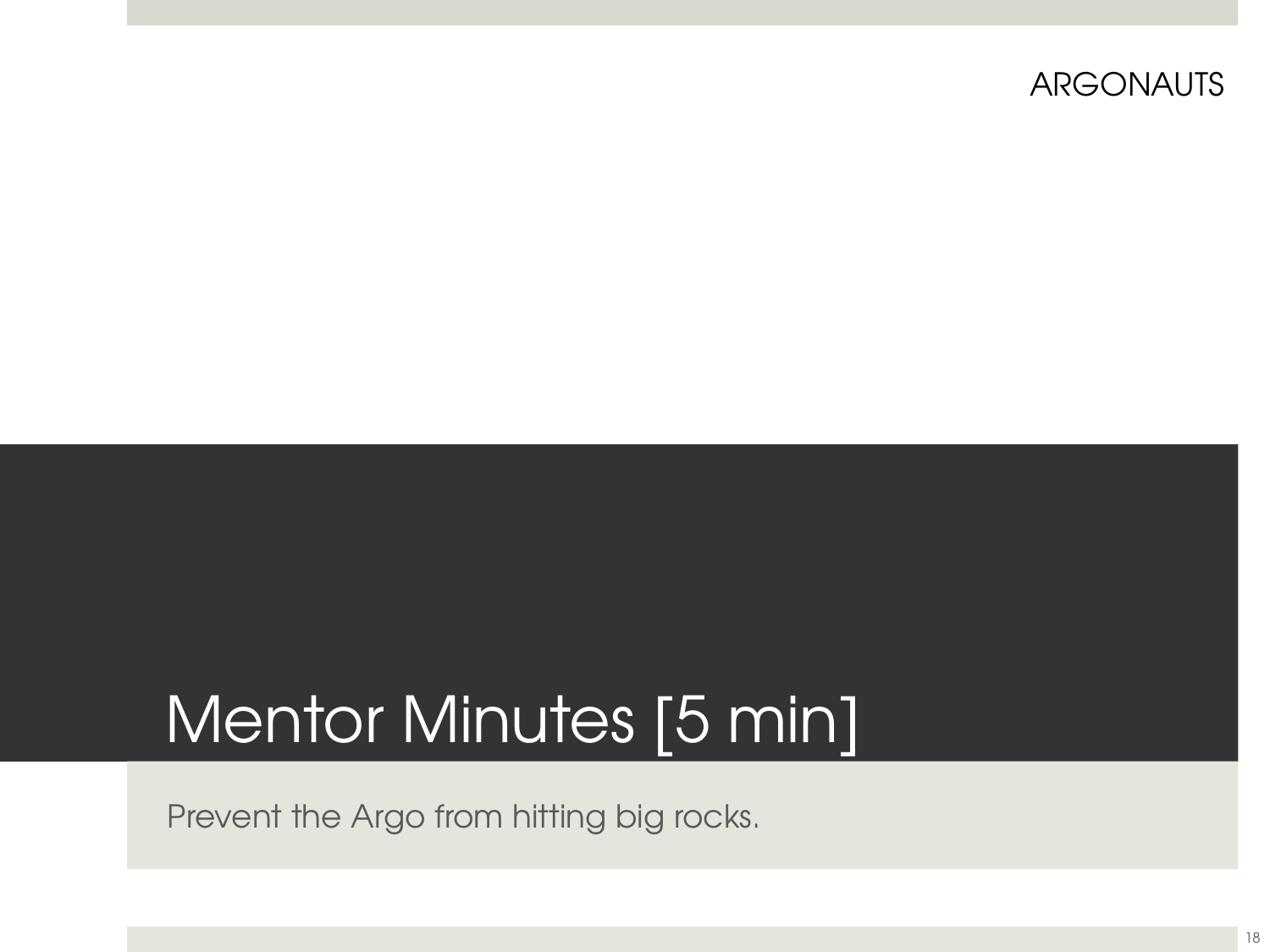

ARGONAUTS
# Mentor Minutes [5 min]
Prevent the Argo from hitting big rocks.
18